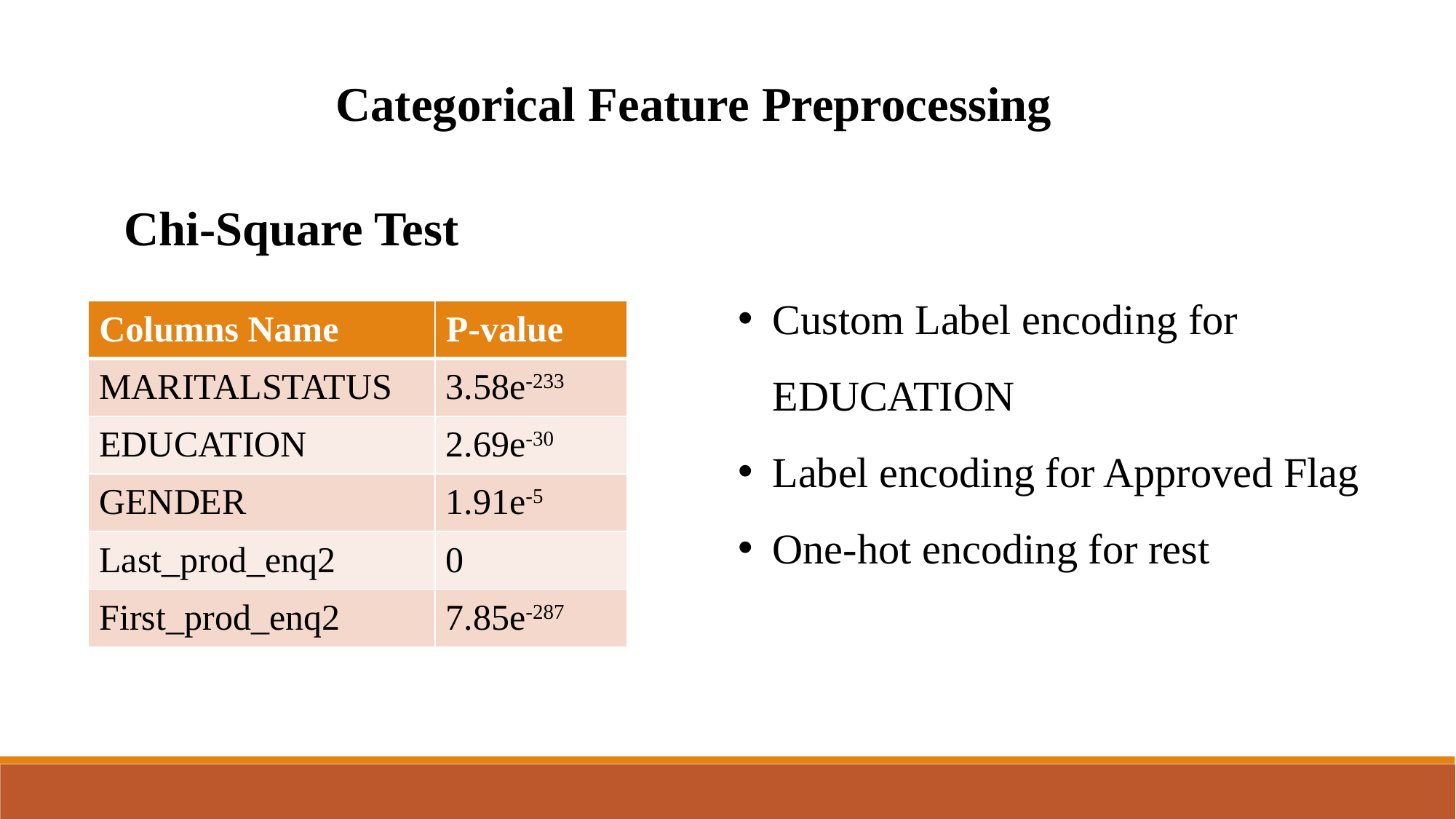

Categorical Feature Preprocessing
Chi-Square Test
Custom Label encoding for EDUCATION
Label encoding for Approved Flag
One-hot encoding for rest

| Columns Name | P-value |
| --- | --- |
| MARITALSTATUS | 3.58e-233 |
| EDUCATION | 2.69e-30 |
| GENDER | 1.91e-5 |
| Last\_prod\_enq2 | 0 |
| First\_prod\_enq2 | 7.85e-287 |